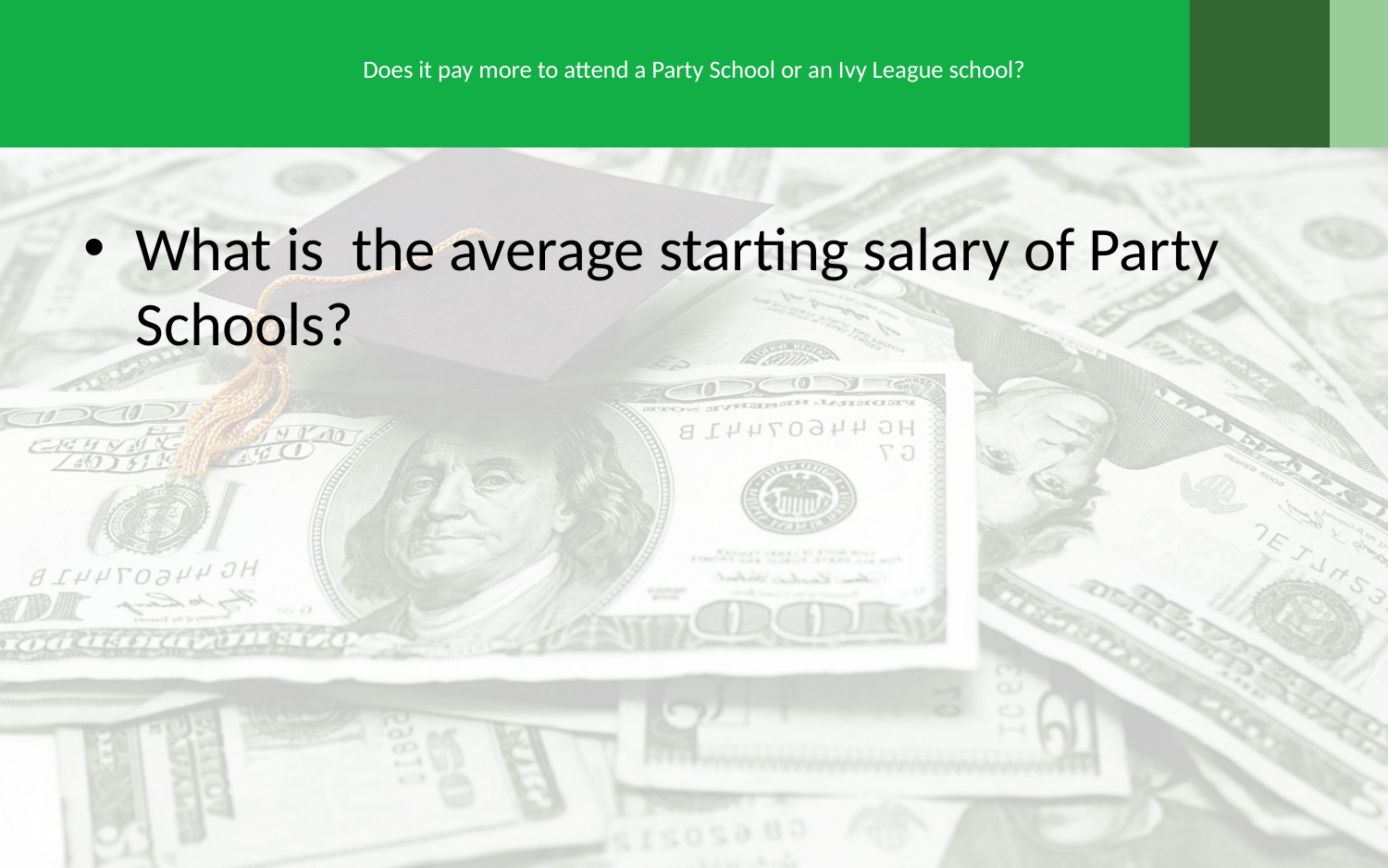

# Does it pay more to attend a Party School or an Ivy League school?
What is  the average starting salary of Party Schools?